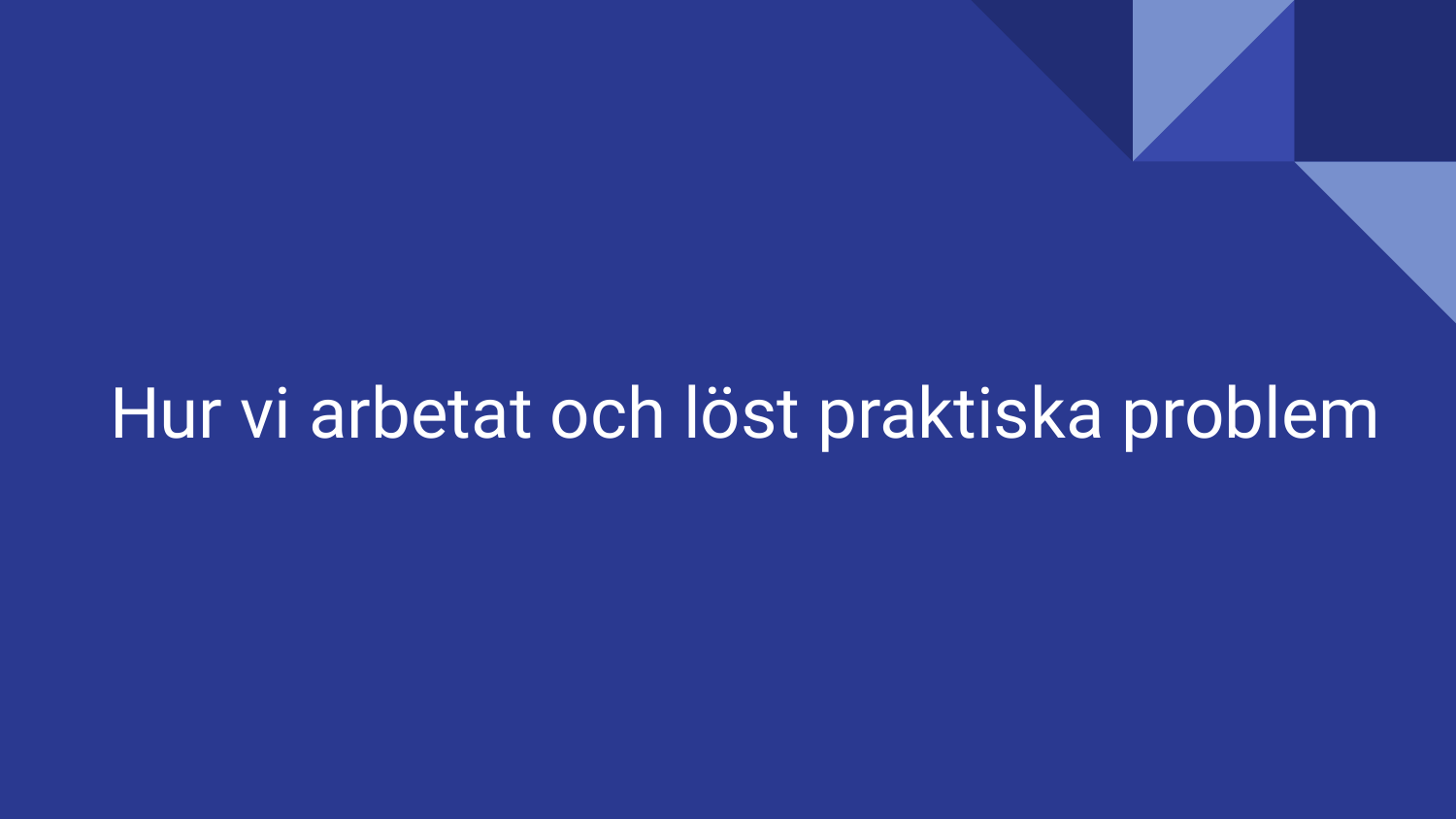

# Hur vi arbetat och löst praktiska problem